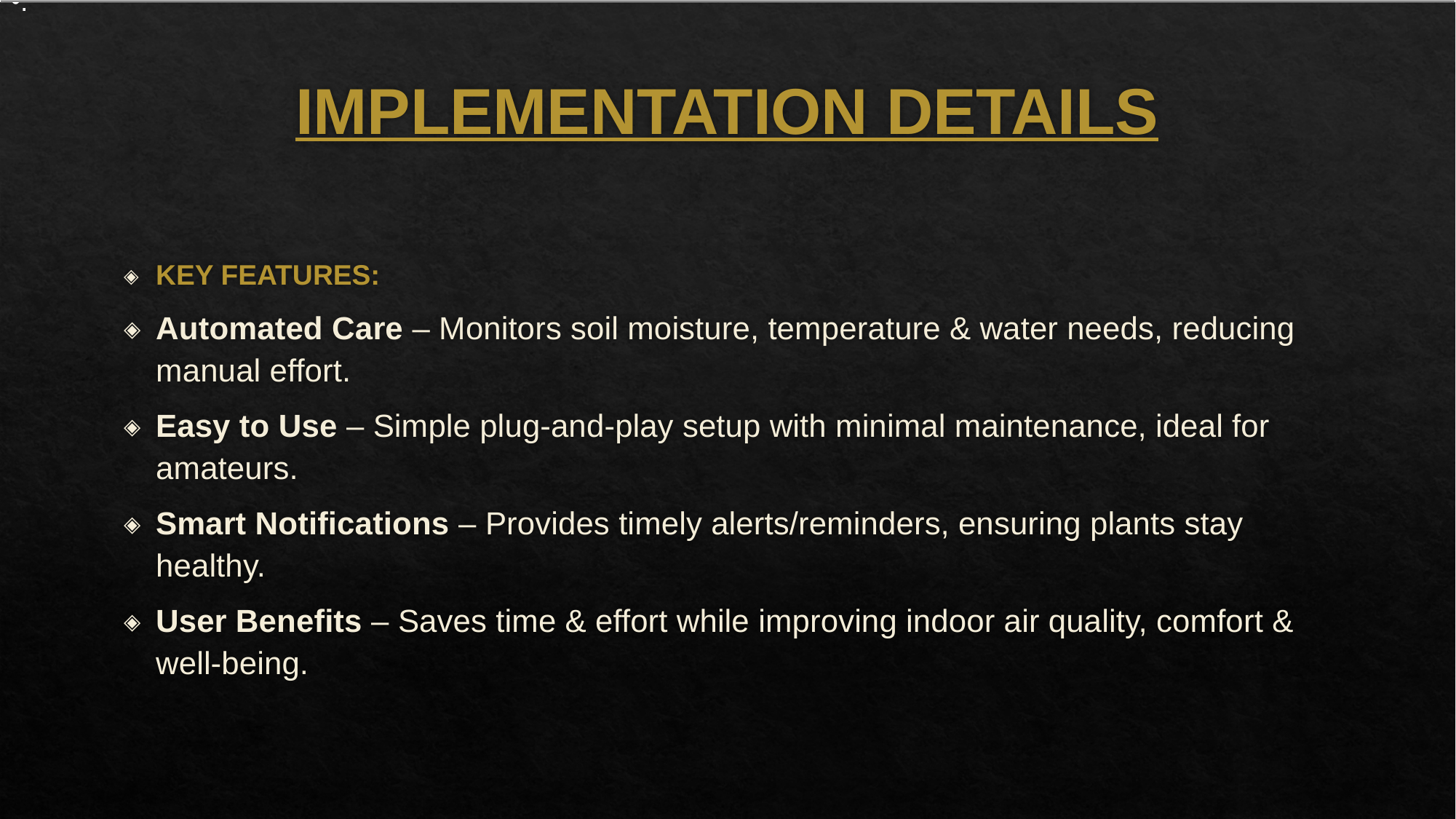

.

# IMPLEMENTATION DETAILS
KEY FEATURES:
Automated Care – Monitors soil moisture, temperature & water needs, reducing manual effort.
Easy to Use – Simple plug-and-play setup with minimal maintenance, ideal for amateurs.
Smart Notifications – Provides timely alerts/reminders, ensuring plants stay healthy.
User Benefits – Saves time & effort while improving indoor air quality, comfort & well-being.